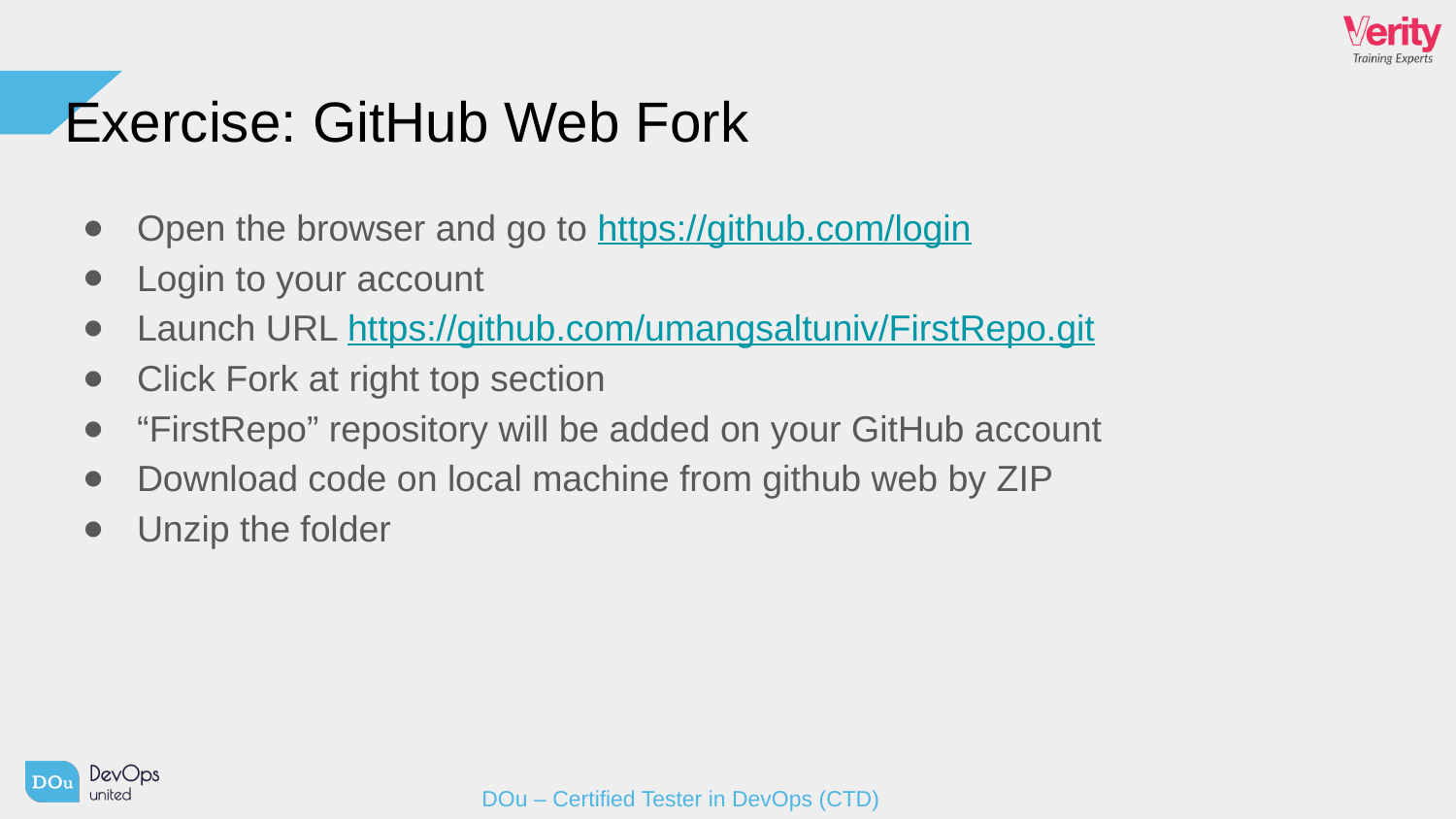

# Exercise: GitHub Web Fork
Open the browser and go to https://github.com/login
Login to your account
Launch URL https://github.com/umangsaltuniv/FirstRepo.git
Click Fork at right top section
“FirstRepo” repository will be added on your GitHub account
Download code on local machine from github web by ZIP
Unzip the folder